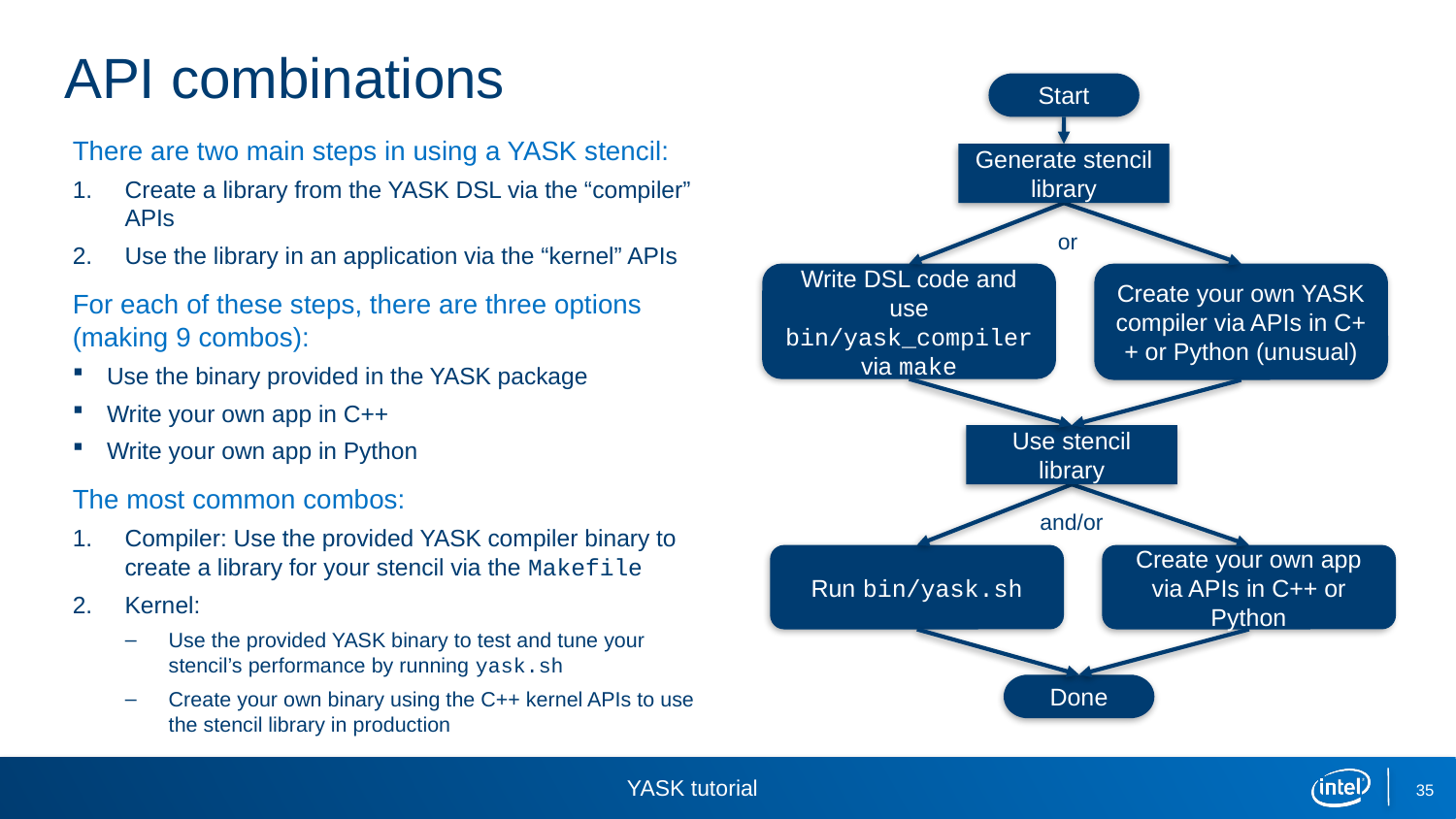

# API combinations
Start
There are two main steps in using a YASK stencil:
Create a library from the YASK DSL via the “compiler” APIs
Use the library in an application via the “kernel” APIs
For each of these steps, there are three options (making 9 combos):
Use the binary provided in the YASK package
Write your own app in C++
Write your own app in Python
The most common combos:
Compiler: Use the provided YASK compiler binary to create a library for your stencil via the Makefile
Kernel:
Use the provided YASK binary to test and tune your stencil’s performance by running yask.sh
Create your own binary using the C++ kernel APIs to use the stencil library in production
Generate stencil library
or
Write DSL code and use bin/yask_compiler via make
Create your own YASK compiler via APIs in C++ or Python (unusual)
Use stencil library
and/or
Run bin/yask.sh
Create your own app via APIs in C++ or Python
Done
YASK tutorial
35